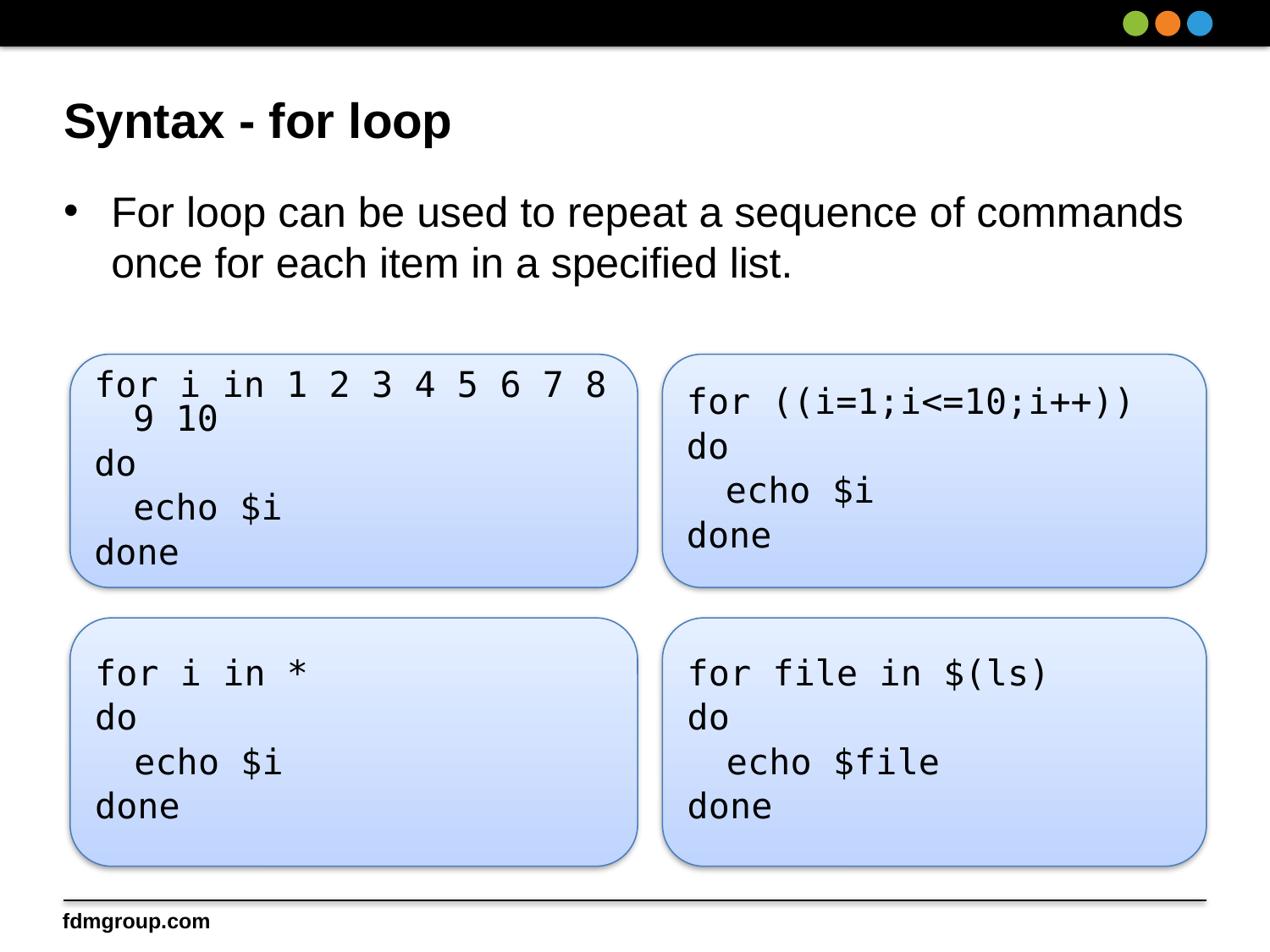

# Syntax - for loop
For loop can be used to repeat a sequence of commands once for each item in a specified list.

for i in 1 2 3 4 5 6 7 8 9 10
do
	echo $i
done
for ((i=1;i<=10;i++))
do
	echo $i
done
for file in $(ls)
do
	echo $file
done
for i in *
do
	echo $i
done